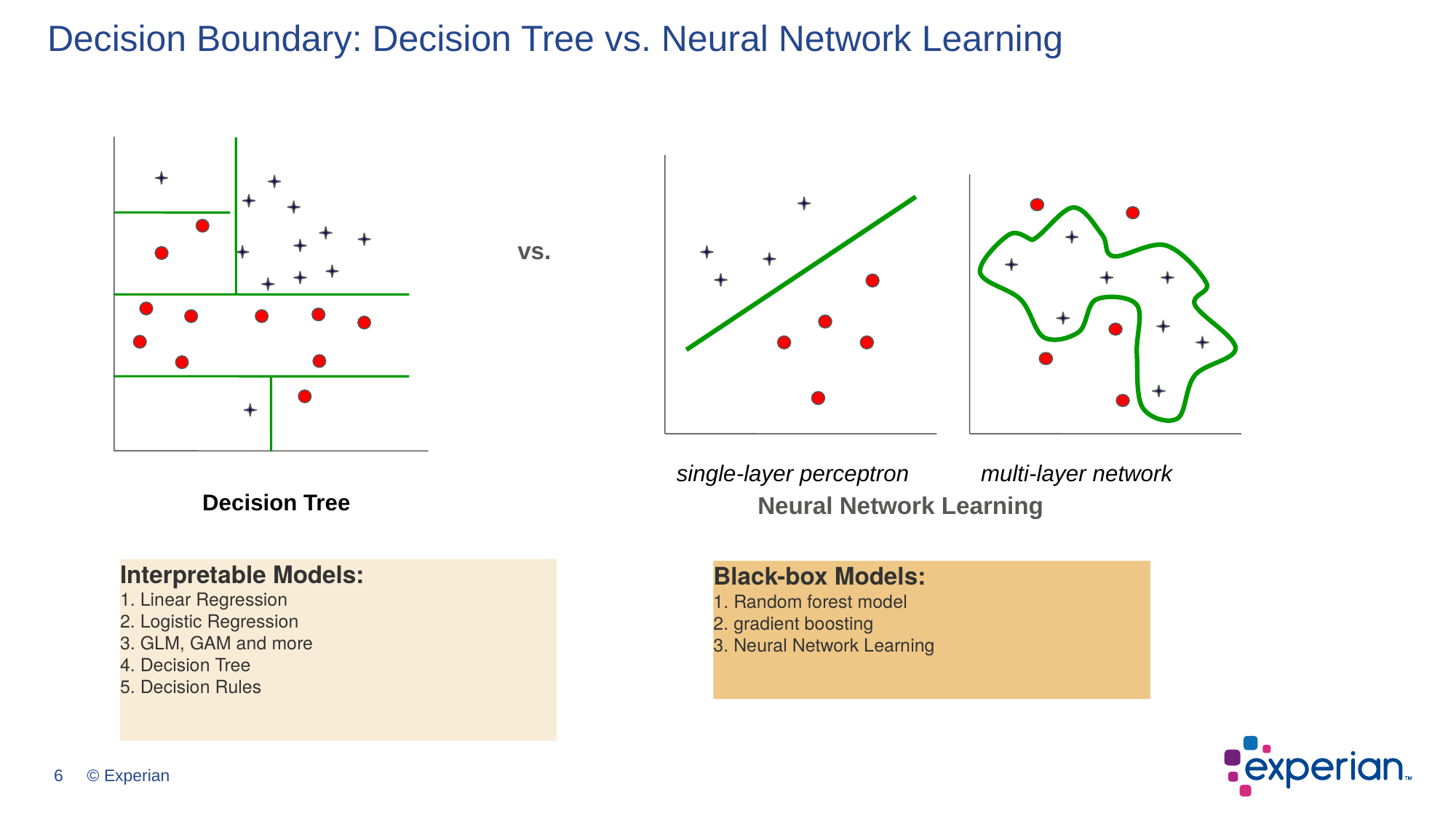

# Decision Boundary: Decision Tree vs. Neural Network Learning

vs.
multi-layer network
single-layer perceptron
Decision Tree
Neural Network Learning
Interpretable Models:
1. Linear Regression
2. Logistic Regression
3. GLM, GAM and more
4. Decision Tree
5. Decision Rules

Black-box Models:
1. Random forest model
2. gradient boosting
3. Neural Network Learning